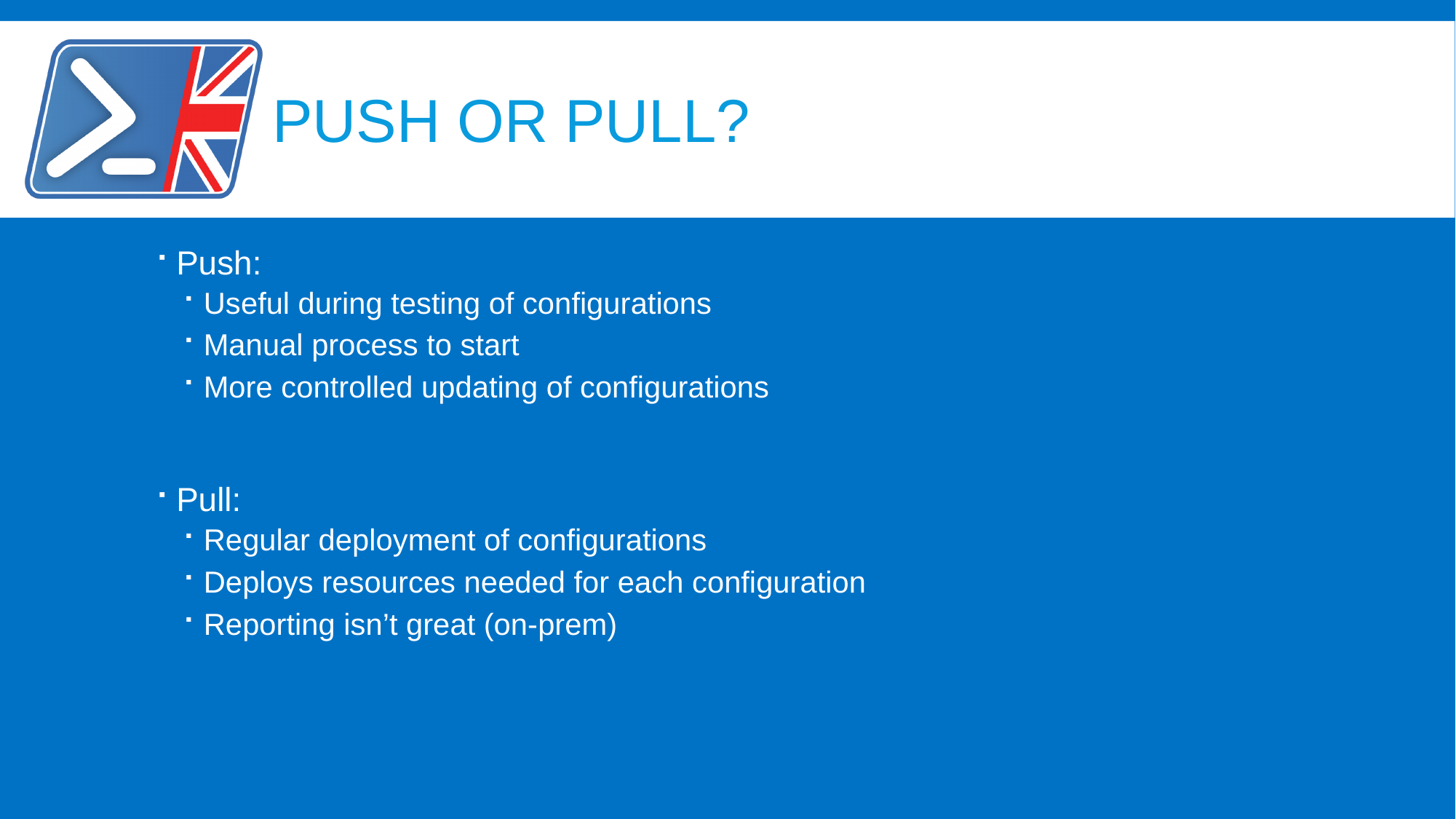

# Push or Pull?
Push:
Useful during testing of configurations
Manual process to start
More controlled updating of configurations

Pull:
Regular deployment of configurations
Deploys resources needed for each configuration
Reporting isn’t great (on-prem)